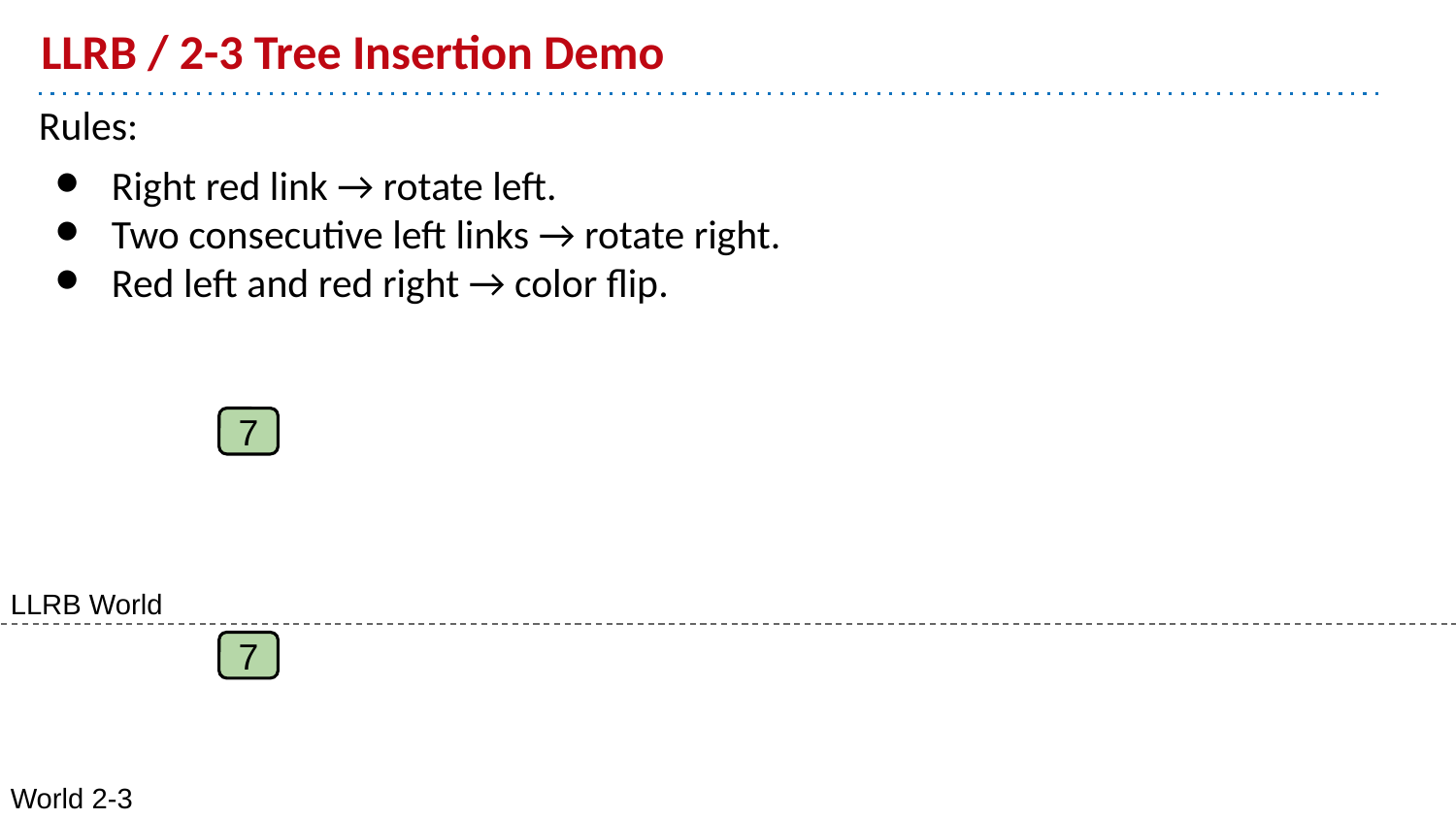

# LLRB / 2-3 Tree Insertion Demo
7
LLRB World
7
World 2-3